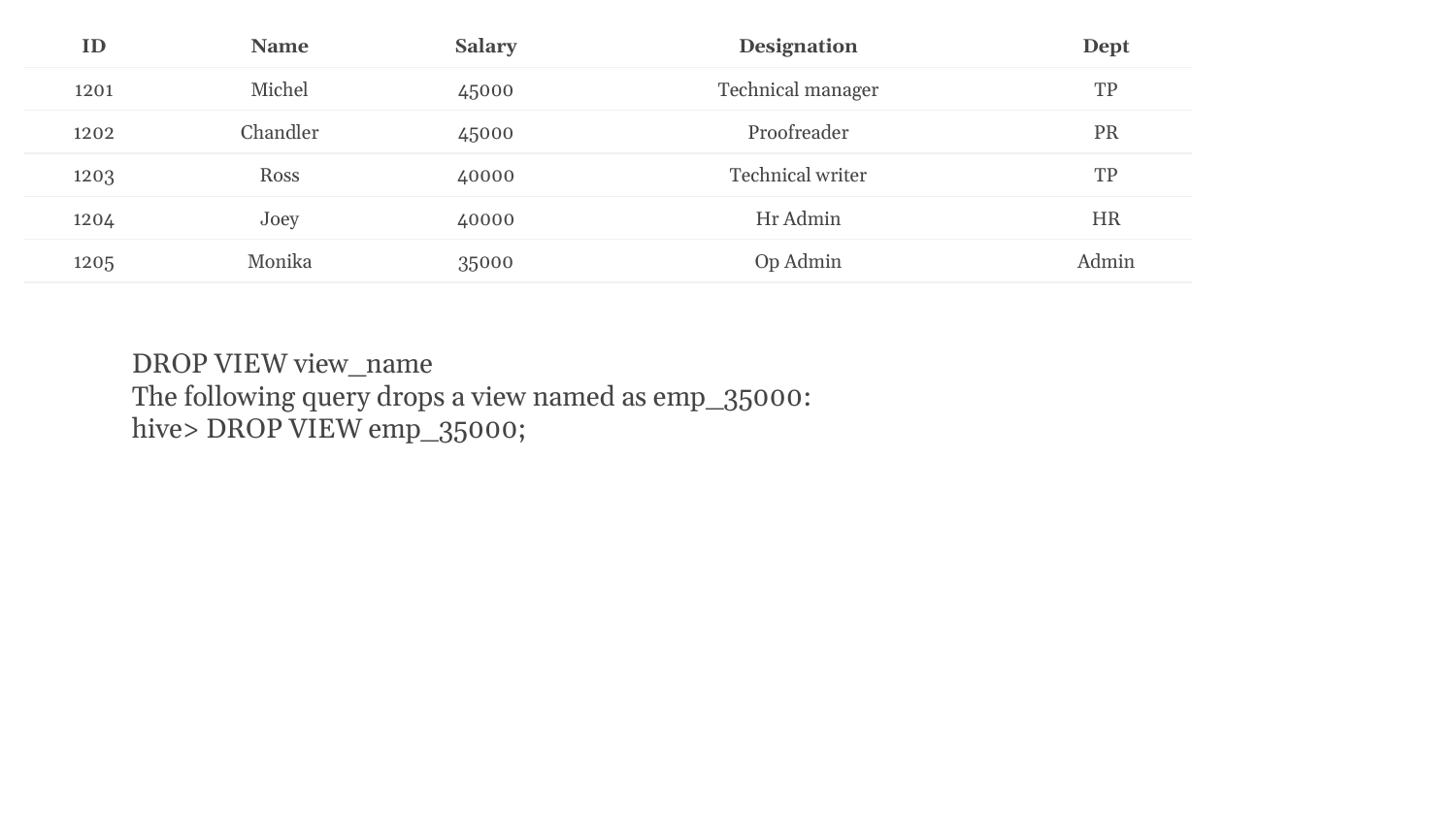

| ID | Name | Salary | Designation | Dept |
| --- | --- | --- | --- | --- |
| 1201 | Michel | 45000 | Technical manager | TP |
| 1202 | Chandler | 45000 | Proofreader | PR |
| 1203 | Ross | 40000 | Technical writer | TP |
| 1204 | Joey | 40000 | Hr Admin | HR |
| 1205 | Monika | 35000 | Op Admin | Admin |
DROP VIEW view_name
The following query drops a view named as emp_35000:
hive> DROP VIEW emp_35000;